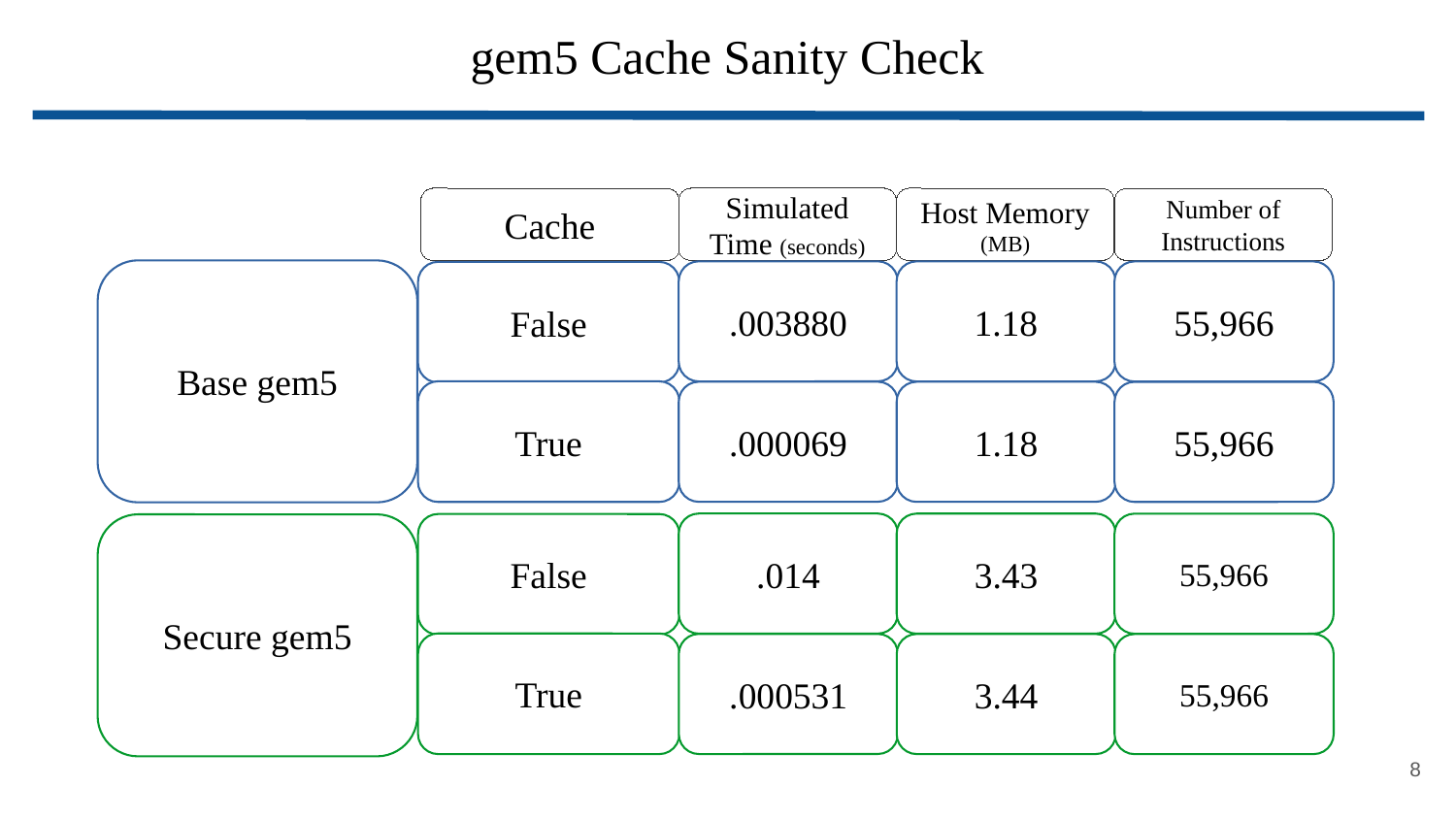

# gem5 Cache Sanity Check
Simulated Time (seconds)
Cache
Host Memory (MB)
Number of Instructions
Base gem5
.003880
1.18
55,966
False
True
.000069
1.18
55,966
.014
3.43
55,966
False
Secure gem5
True
.000531
3.44
55,966
8